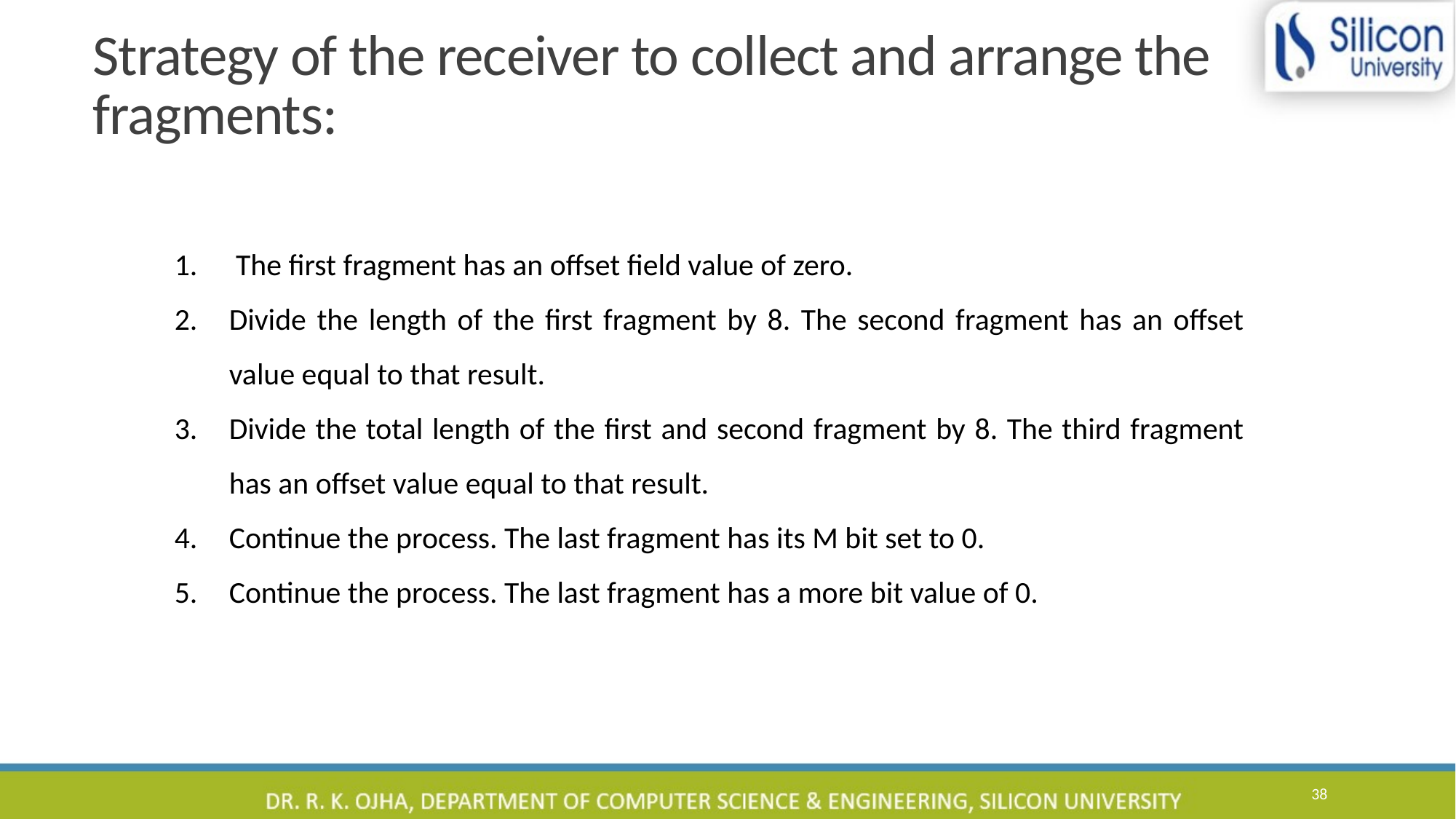

# Strategy of the receiver to collect and arrange the fragments:
 The first fragment has an offset field value of zero.
Divide the length of the first fragment by 8. The second fragment has an offset value equal to that result.
Divide the total length of the first and second fragment by 8. The third fragment has an offset value equal to that result.
Continue the process. The last fragment has its M bit set to 0.
Continue the process. The last fragment has a more bit value of 0.
38